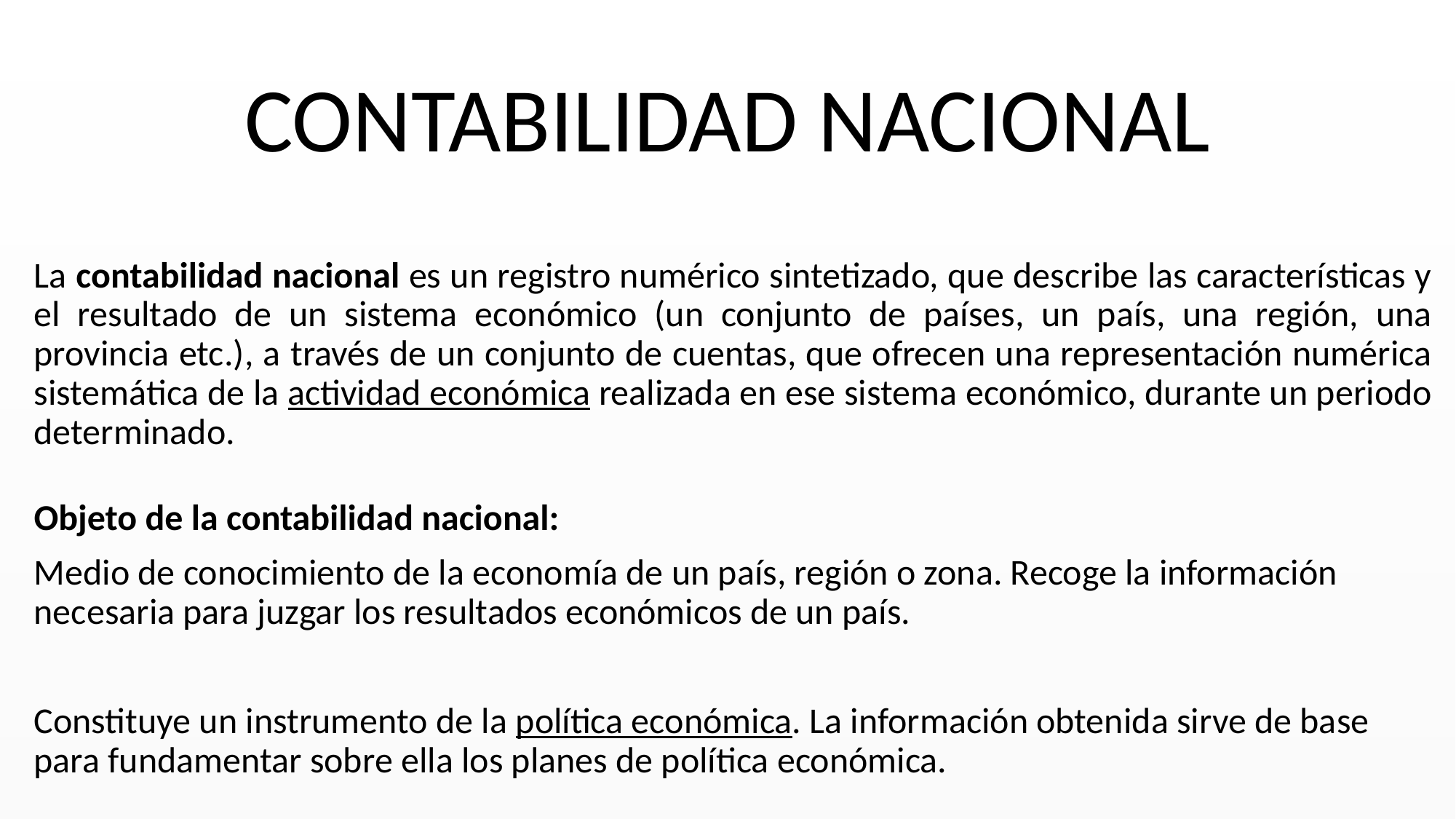

# CONTABILIDAD NACIONAL
La contabilidad nacional es un registro numérico sintetizado, que describe las características y el resultado de un sistema económico (un conjunto de países, un país, una región, una provincia etc.), a través de un conjunto de cuentas, que ofrecen una representación numérica sistemática de la actividad económica realizada en ese sistema económico, durante un periodo determinado.

Objeto de la contabilidad nacional:
Medio de conocimiento de la economía de un país, región o zona. Recoge la información necesaria para juzgar los resultados económicos de un país.

Constituye un instrumento de la política económica. La información obtenida sirve de base para fundamentar sobre ella los planes de política económica.